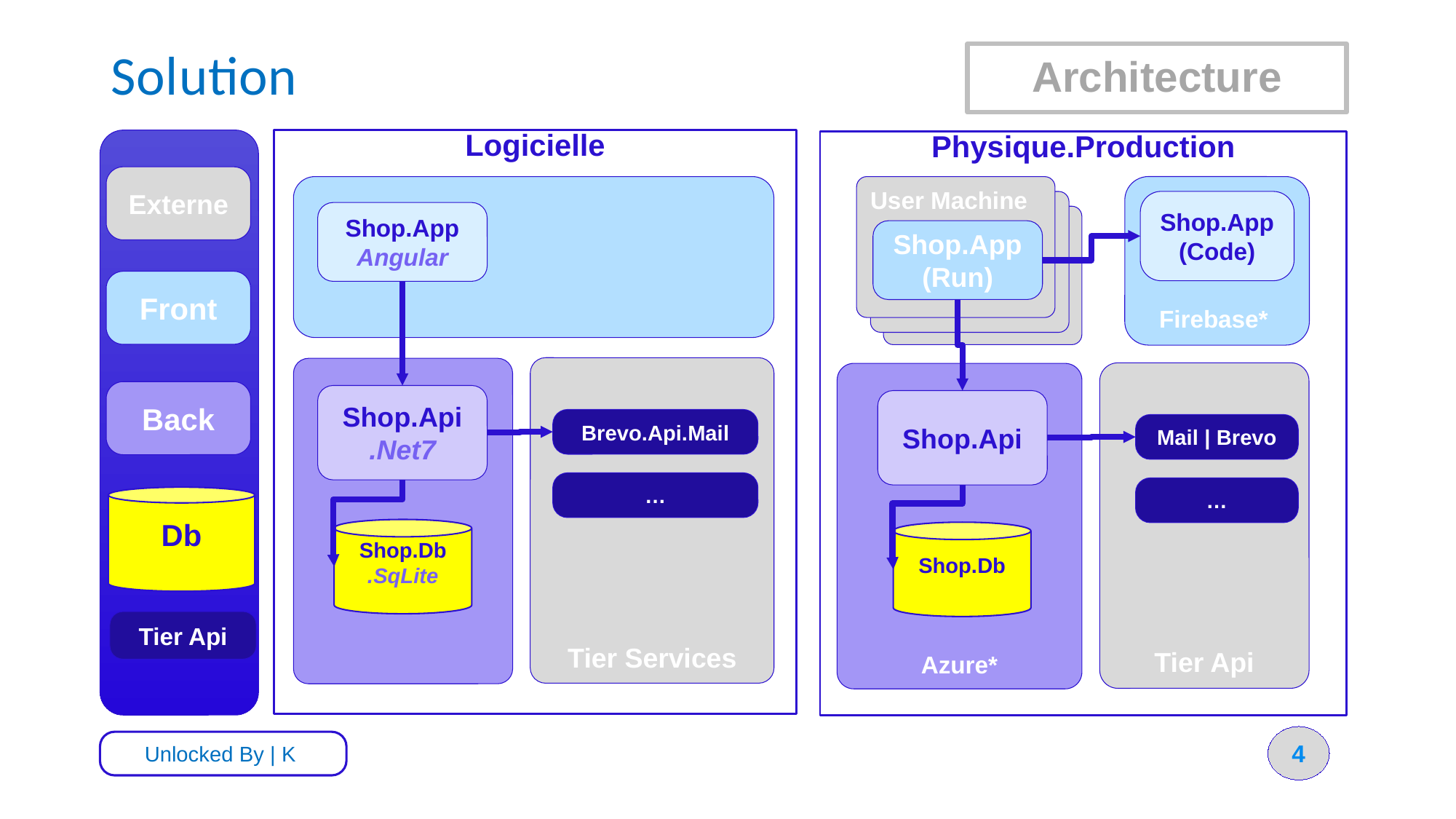

# Solution
Architecture

Logicielle
Physique.Production
Externe

Firebase*
User Machine

Shop.App (Code)
Shop.App
Angular

Shop.App (Run)
Front
Tier Services

Tier Api
Azure*
Back
Shop.Api
.Net7
Shop.Api
Brevo.Api.Mail
Mail | Brevo
…
…
Db

Shop.Db
.SqLite

Shop.Db

Tier Api
4
Unlocked By | K